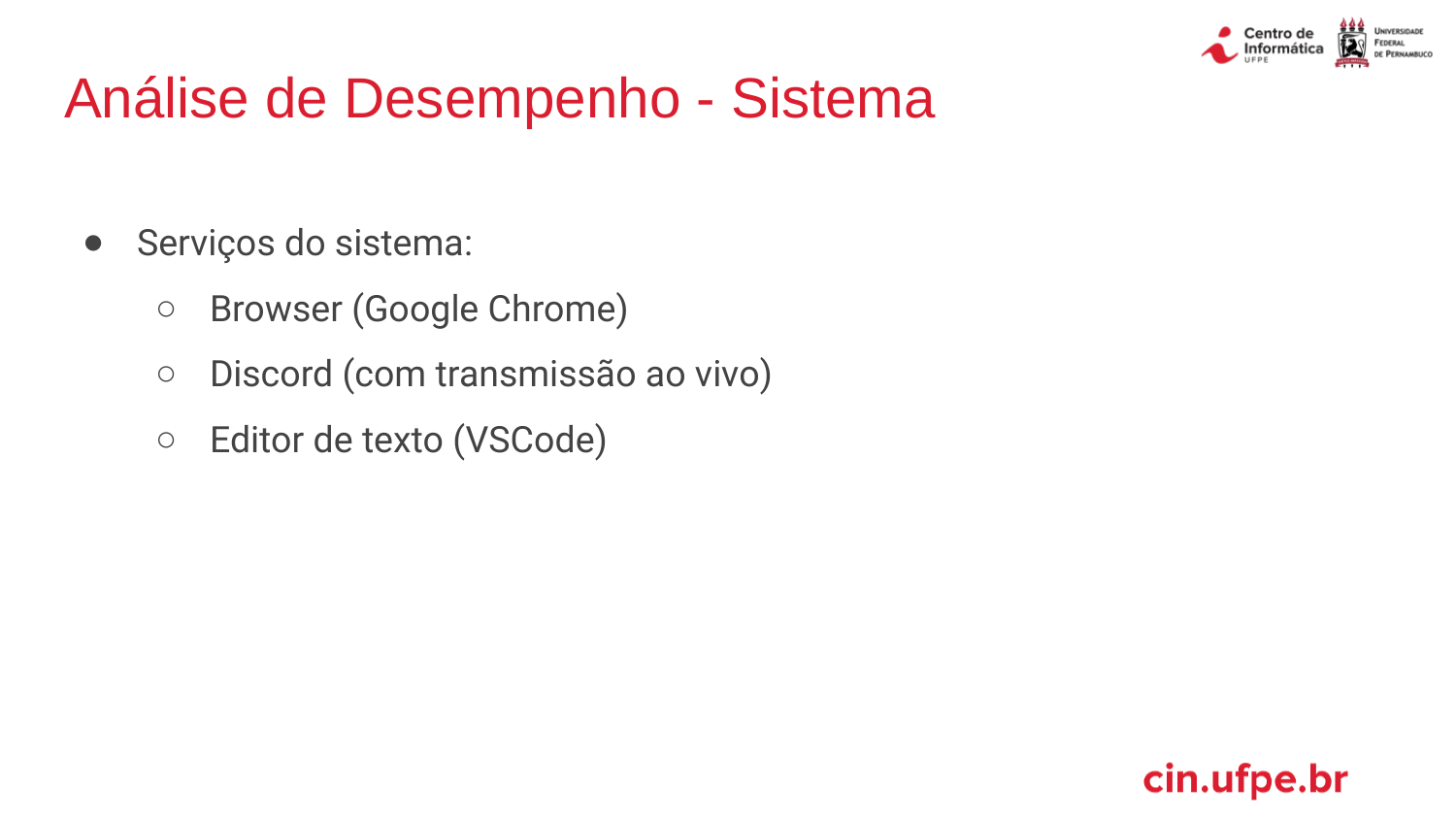

# Análise de Desempenho - Sistema
Serviços do sistema:
Browser (Google Chrome)
Discord (com transmissão ao vivo)
Editor de texto (VSCode)